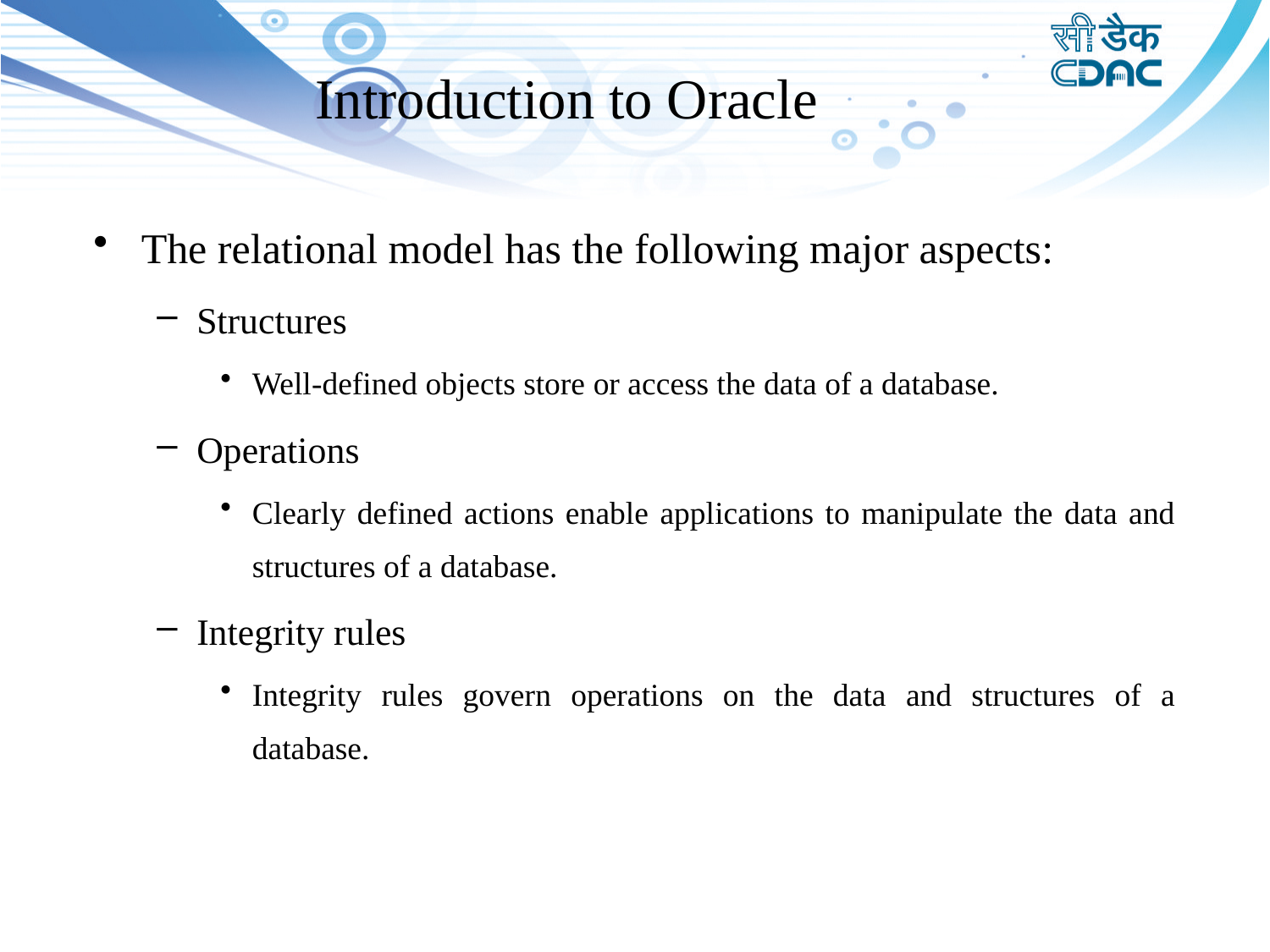

# Introduction to Oracle
The relational model has the following major aspects:
Structures
Well-defined objects store or access the data of a database.
Operations
Clearly defined actions enable applications to manipulate the data and structures of a database.
Integrity rules
Integrity rules govern operations on the data and structures of a database.